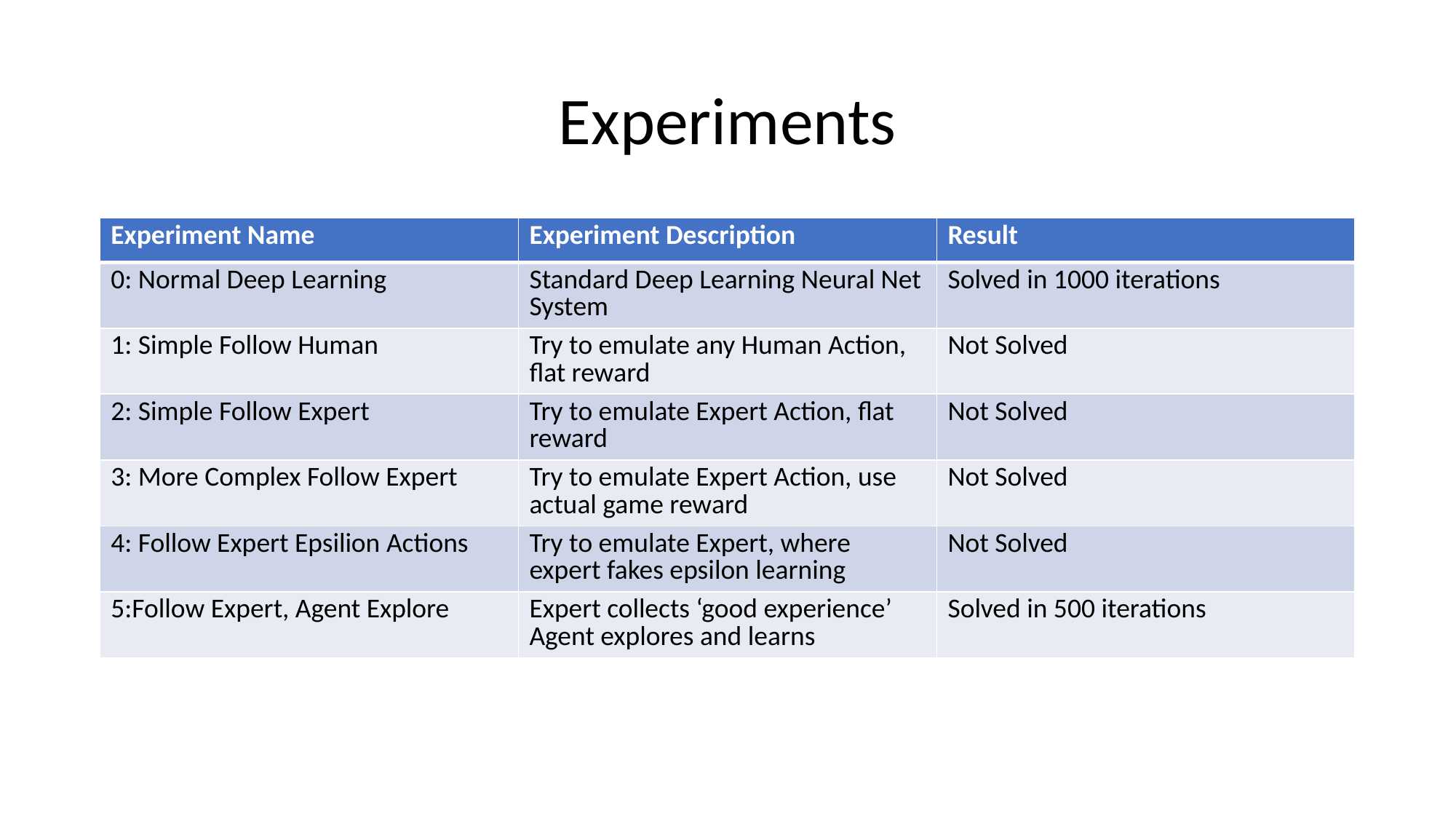

# Experiments
| Experiment Name | Experiment Description | Result |
| --- | --- | --- |
| 0: Normal Deep Learning | Standard Deep Learning Neural Net System | Solved in 1000 iterations |
| 1: Simple Follow Human | Try to emulate any Human Action, flat reward | Not Solved |
| 2: Simple Follow Expert | Try to emulate Expert Action, flat reward | Not Solved |
| 3: More Complex Follow Expert | Try to emulate Expert Action, use actual game reward | Not Solved |
| 4: Follow Expert Epsilion Actions | Try to emulate Expert, where expert fakes epsilon learning | Not Solved |
| 5:Follow Expert, Agent Explore | Expert collects ‘good experience’ Agent explores and learns | Solved in 500 iterations |